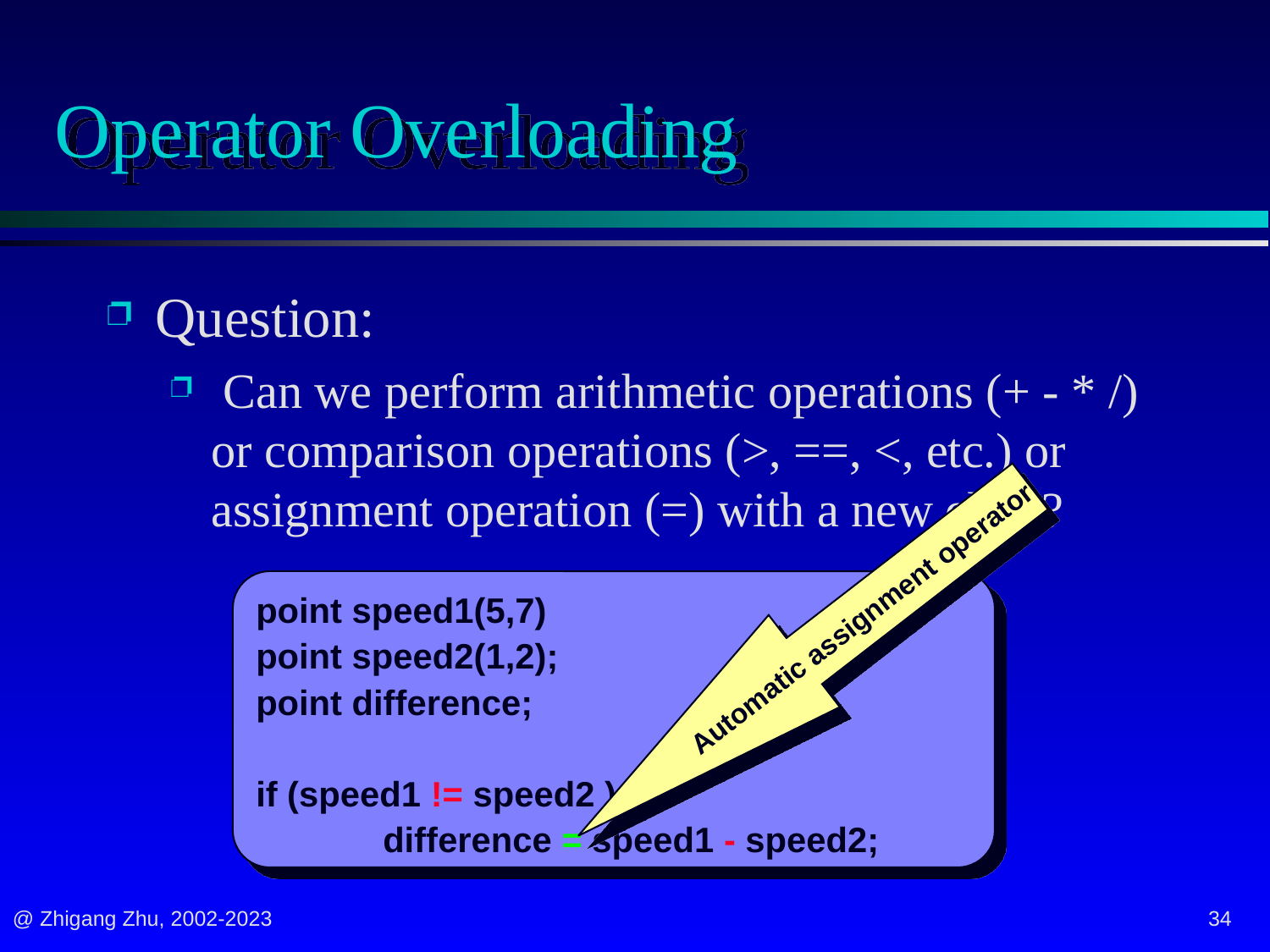

# Operator Overloading
Question:
 Can we perform arithmetic operations (+ - * /) or comparison operations (>, ==, <, etc.) or assignment operation (=) with a new class?

point speed1(5,7)
point speed2(1,2);
point difference;

if (speed1 != speed2 )
	difference = speed1 - speed2;
Automatic assignment operator